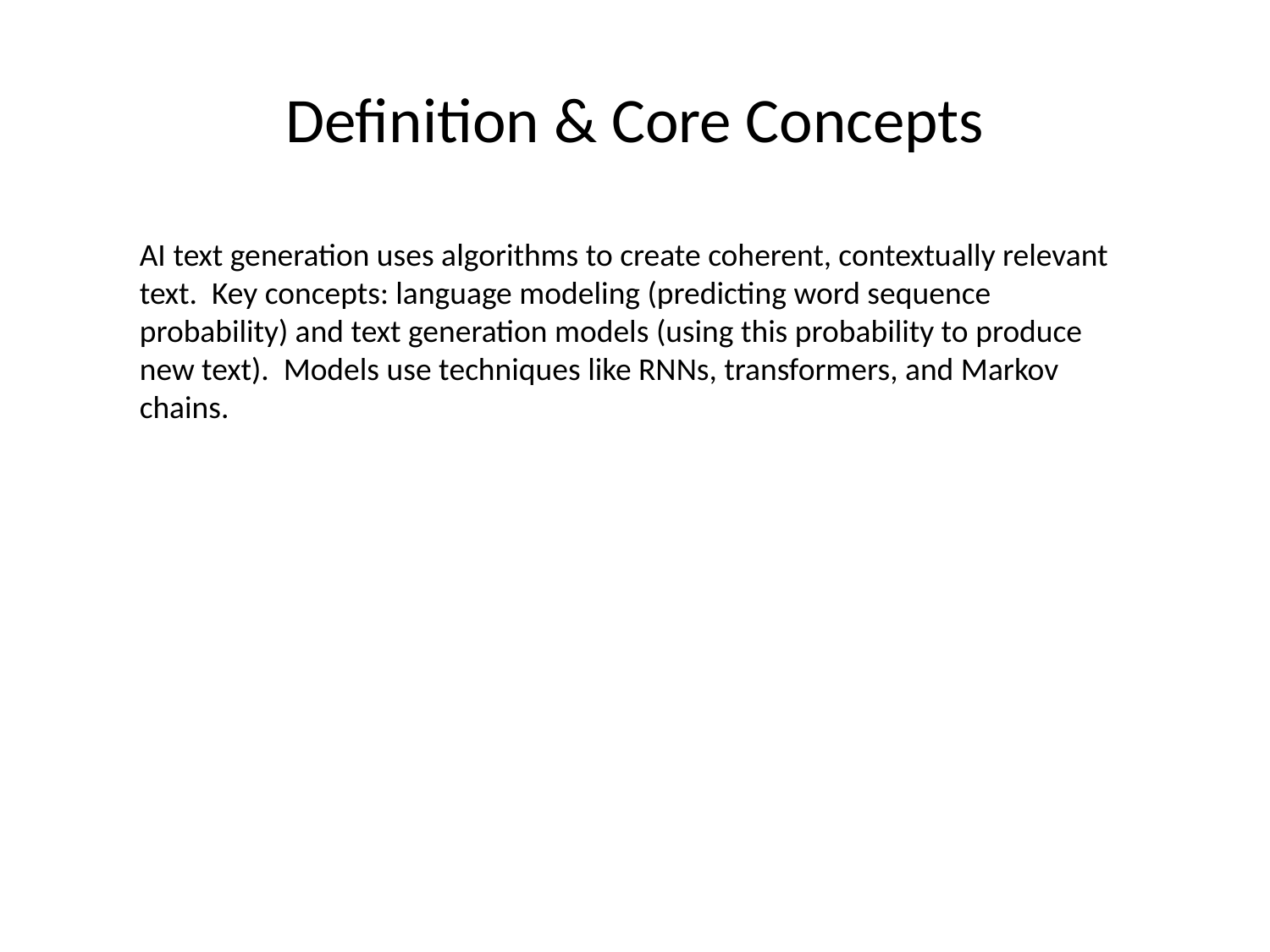

# Definition & Core Concepts

AI text generation uses algorithms to create coherent, contextually relevant text.  Key concepts: language modeling (predicting word sequence probability) and text generation models (using this probability to produce new text).  Models use techniques like RNNs, transformers, and Markov chains.